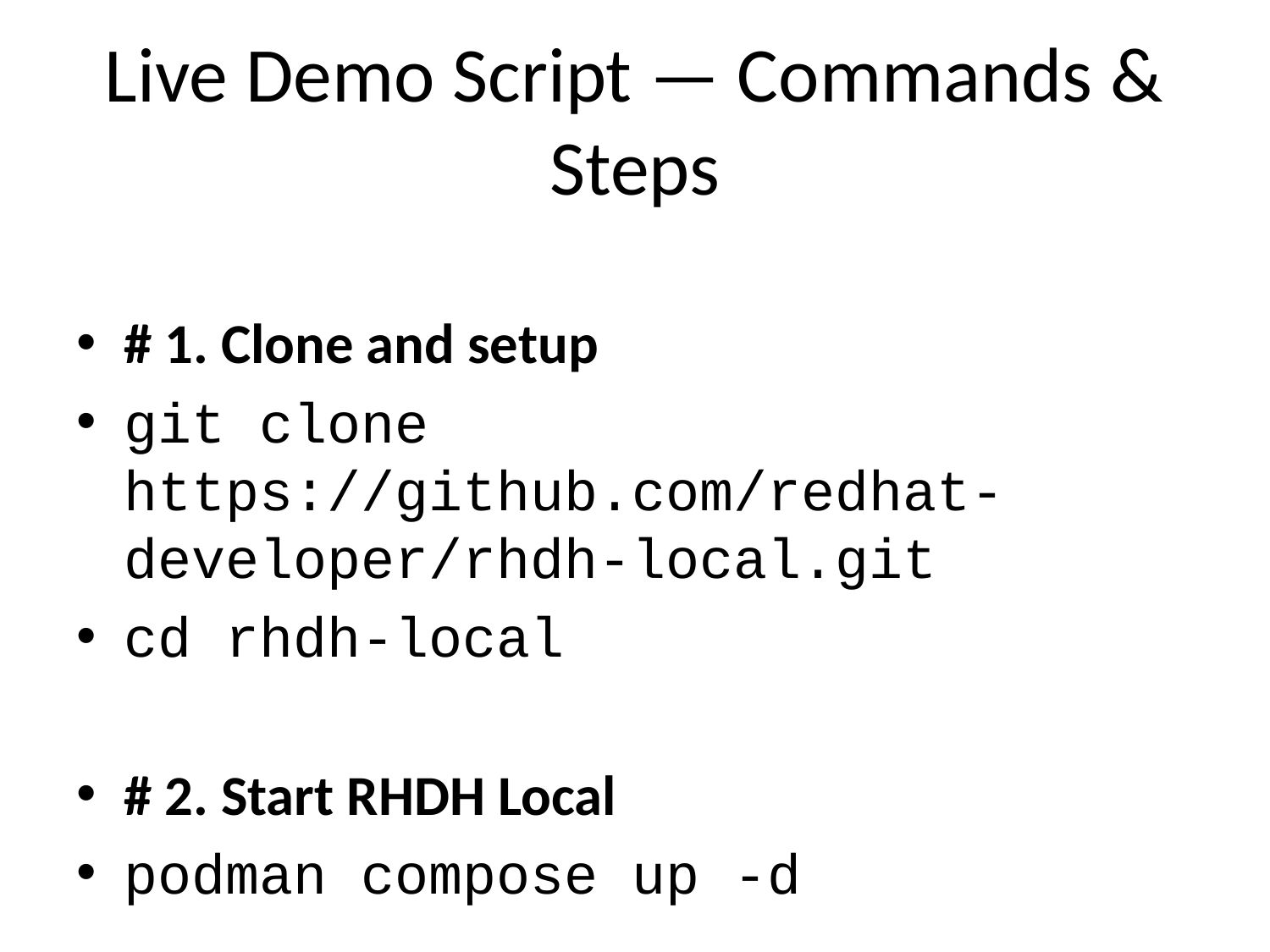

# Live Demo Script — Commands & Steps

# 1. Clone and setup
git clone https://github.com/redhat-developer/rhdh-local.git
cd rhdh-local

# 2. Start RHDH Local
podman compose up -d

# 3. Check status
podman compose ps

# 4. Access UI
# Open browser to http://localhost:7007

# 5. View logs (if needed)
podman compose logs rhdh